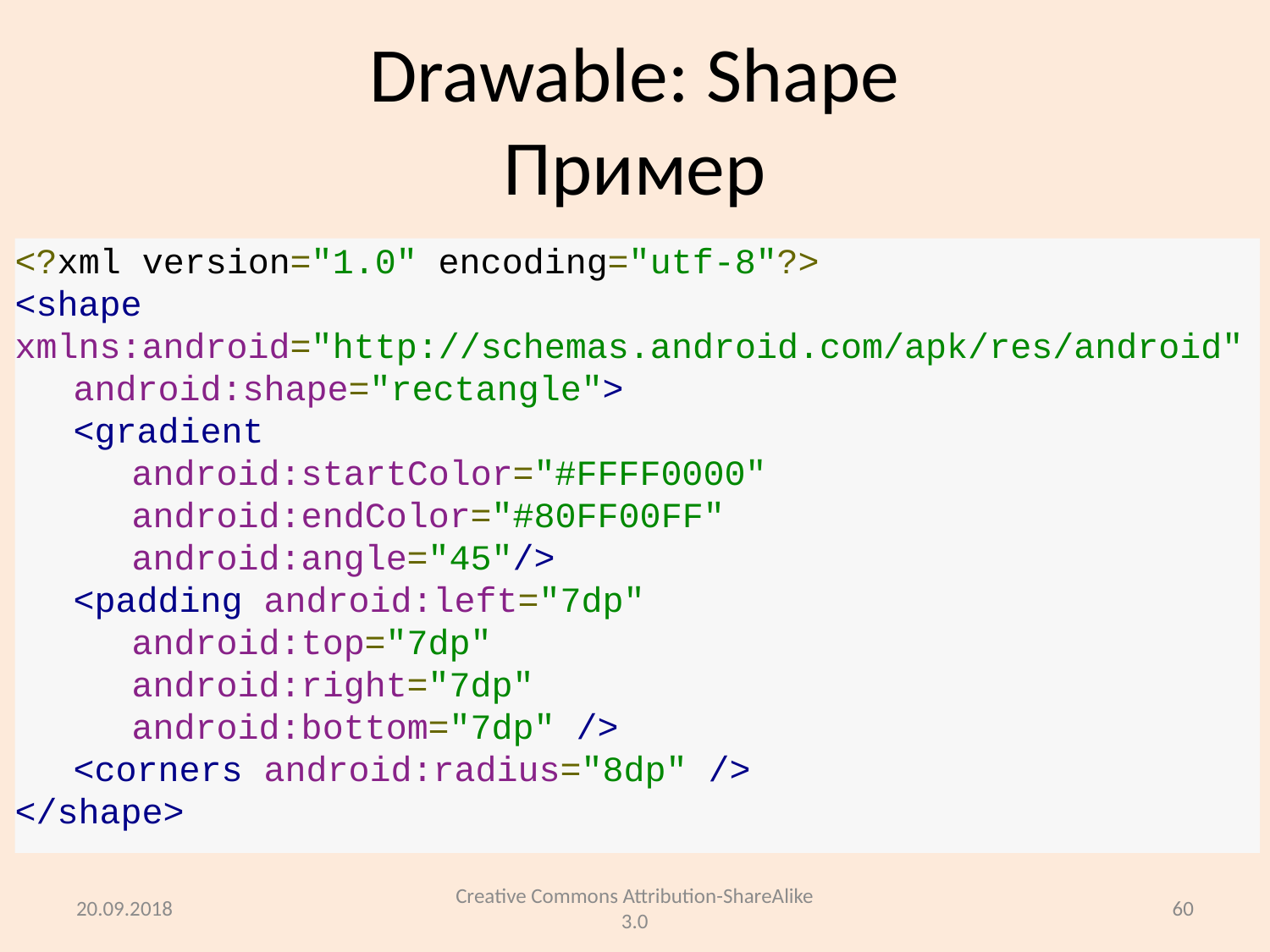

# Drawable: Shape Пример
<?xml version="1.0" encoding="utf-8"?>
<shape xmlns:android="http://schemas.android.com/apk/res/android"
    android:shape="rectangle">
    <gradient
        android:startColor="#FFFF0000"
        android:endColor="#80FF00FF"
        android:angle="45"/>
    <padding android:left="7dp"
        android:top="7dp"
        android:right="7dp"
        android:bottom="7dp" />
    <corners android:radius="8dp" />
</shape>
20.09.2018
Creative Commons Attribution-ShareAlike 3.0
60